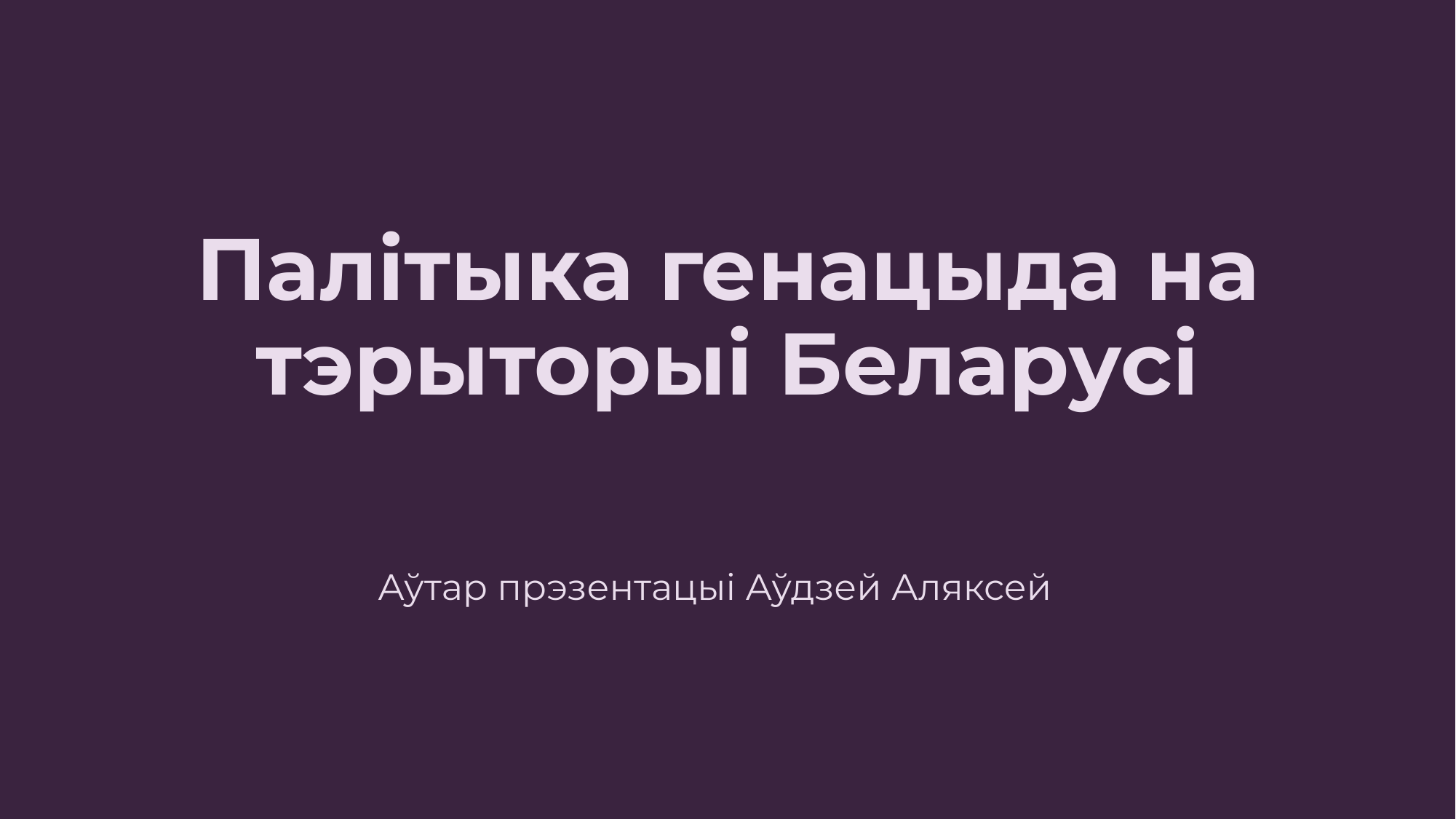

# Палітыка генацыда на тэрыторыі Беларусі
Аўтар прэзентацыі Аўдзей Аляксей